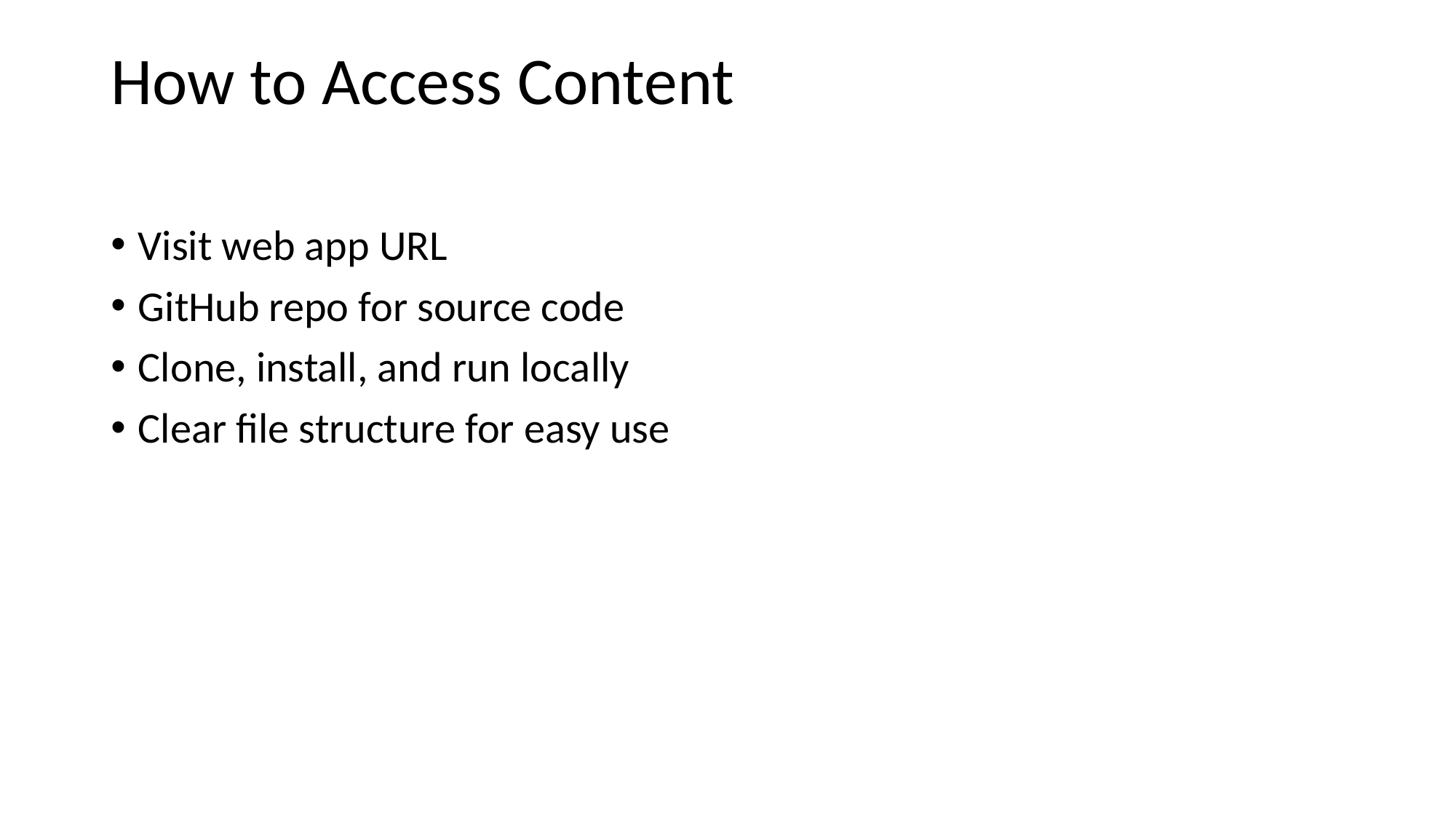

# How to Access Content
Visit web app URL
GitHub repo for source code
Clone, install, and run locally
Clear file structure for easy use